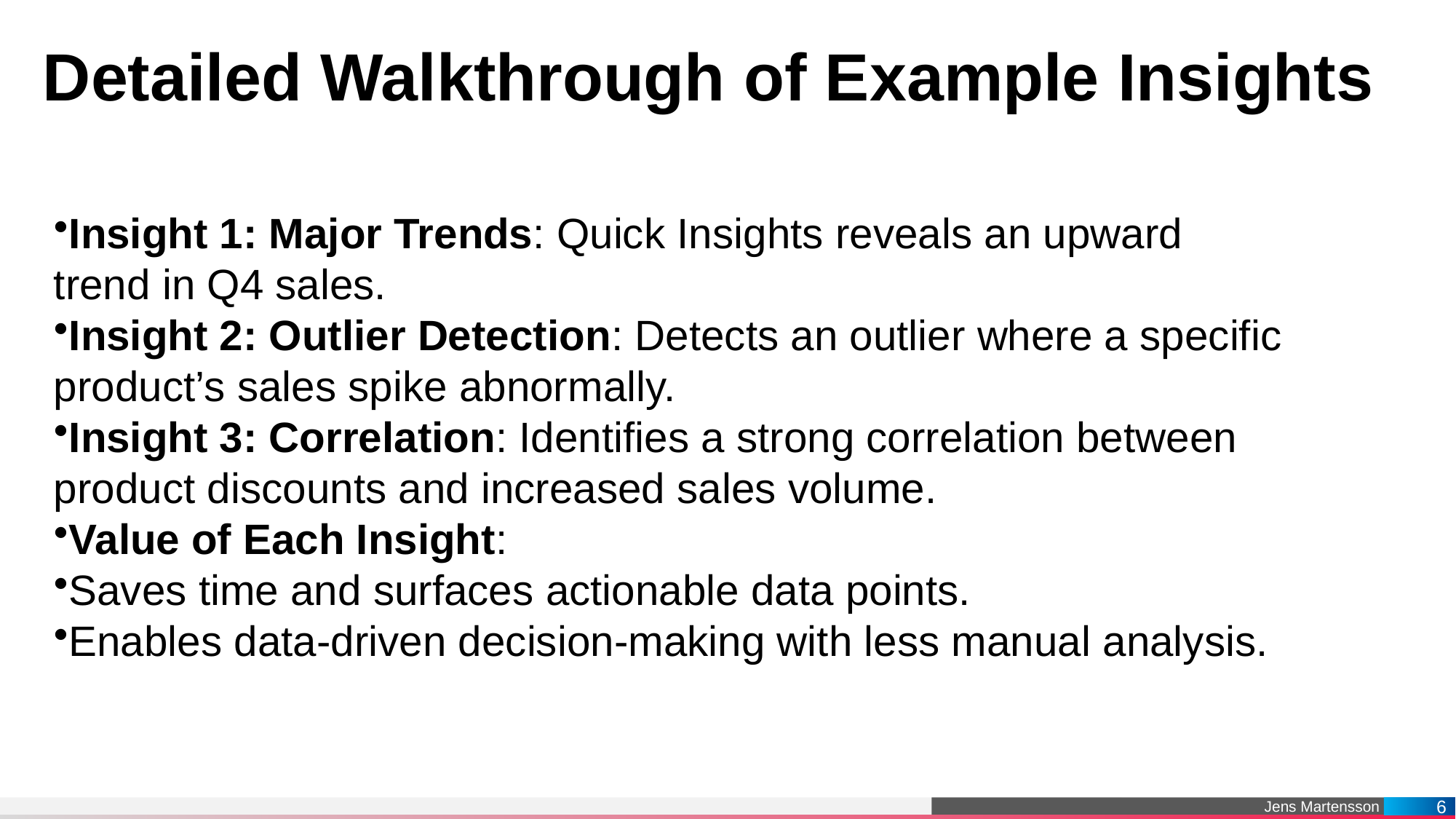

# Detailed Walkthrough of Example Insights
Insight 1: Major Trends: Quick Insights reveals an upward trend in Q4 sales.
Insight 2: Outlier Detection: Detects an outlier where a specific product’s sales spike abnormally.
Insight 3: Correlation: Identifies a strong correlation between product discounts and increased sales volume.
Value of Each Insight:
Saves time and surfaces actionable data points.
Enables data-driven decision-making with less manual analysis.

6